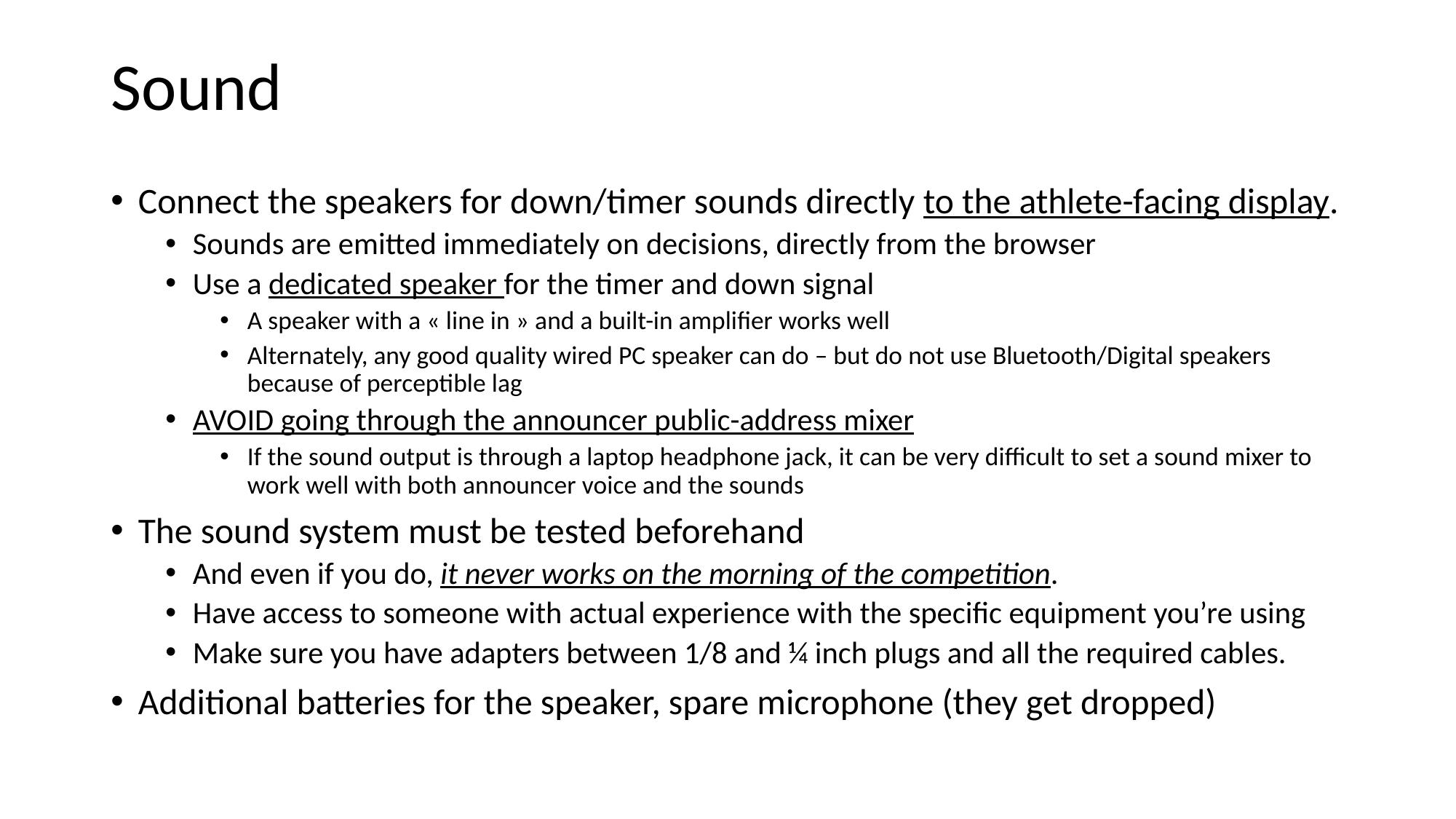

# Sound
Connect the speakers for down/timer sounds directly to the athlete-facing display.
Sounds are emitted immediately on decisions, directly from the browser
Use a dedicated speaker for the timer and down signal
A speaker with a « line in » and a built-in amplifier works well
Alternately, any good quality wired PC speaker can do – but do not use Bluetooth/Digital speakers because of perceptible lag
AVOID going through the announcer public-address mixer
If the sound output is through a laptop headphone jack, it can be very difficult to set a sound mixer to work well with both announcer voice and the sounds
The sound system must be tested beforehand
And even if you do, it never works on the morning of the competition.
Have access to someone with actual experience with the specific equipment you’re using
Make sure you have adapters between 1/8 and ¼ inch plugs and all the required cables.
Additional batteries for the speaker, spare microphone (they get dropped)